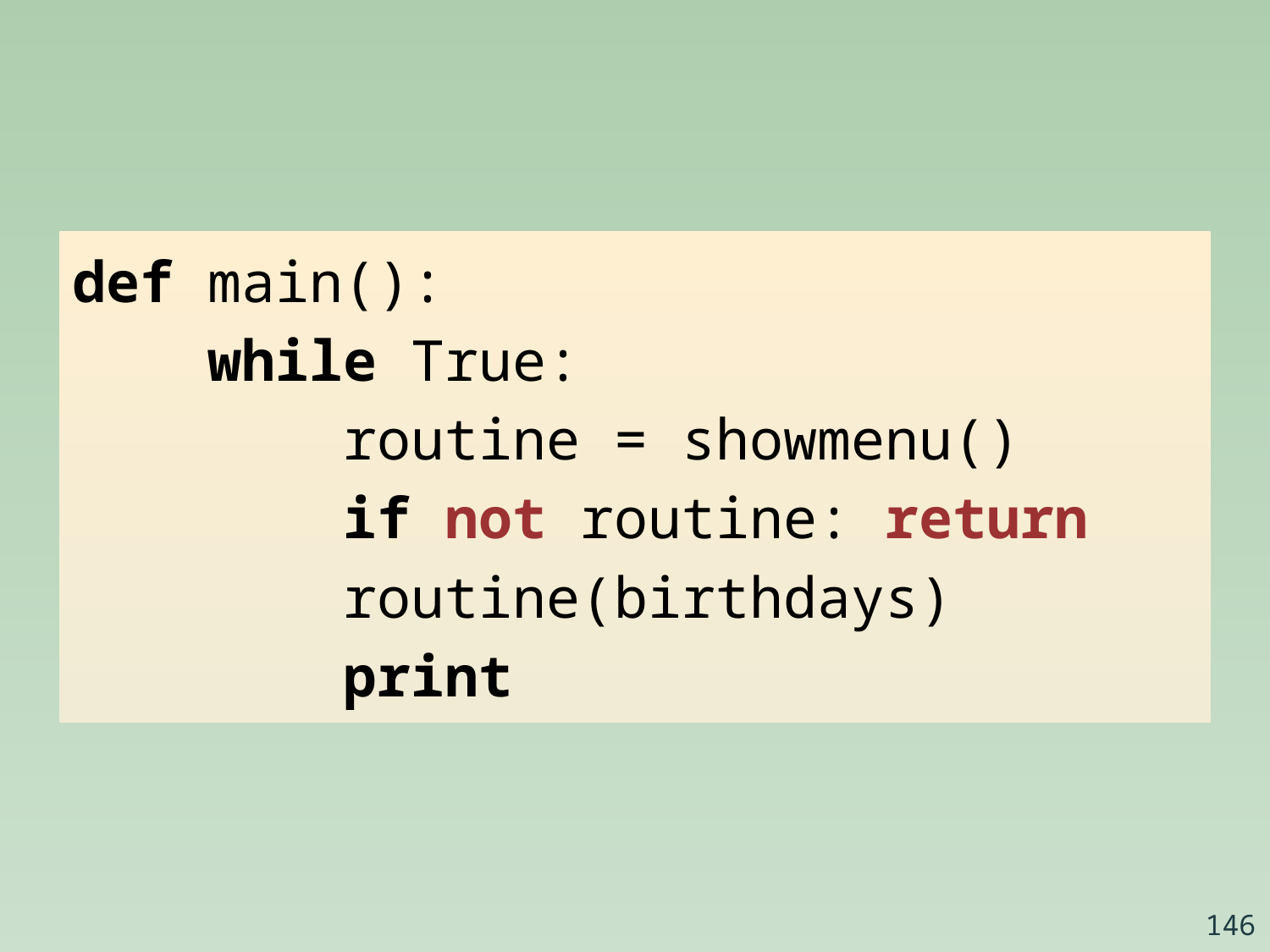

def main():
    while True:
        routine = showmenu()
        if not routine: return
        routine(birthdays)
        print
146